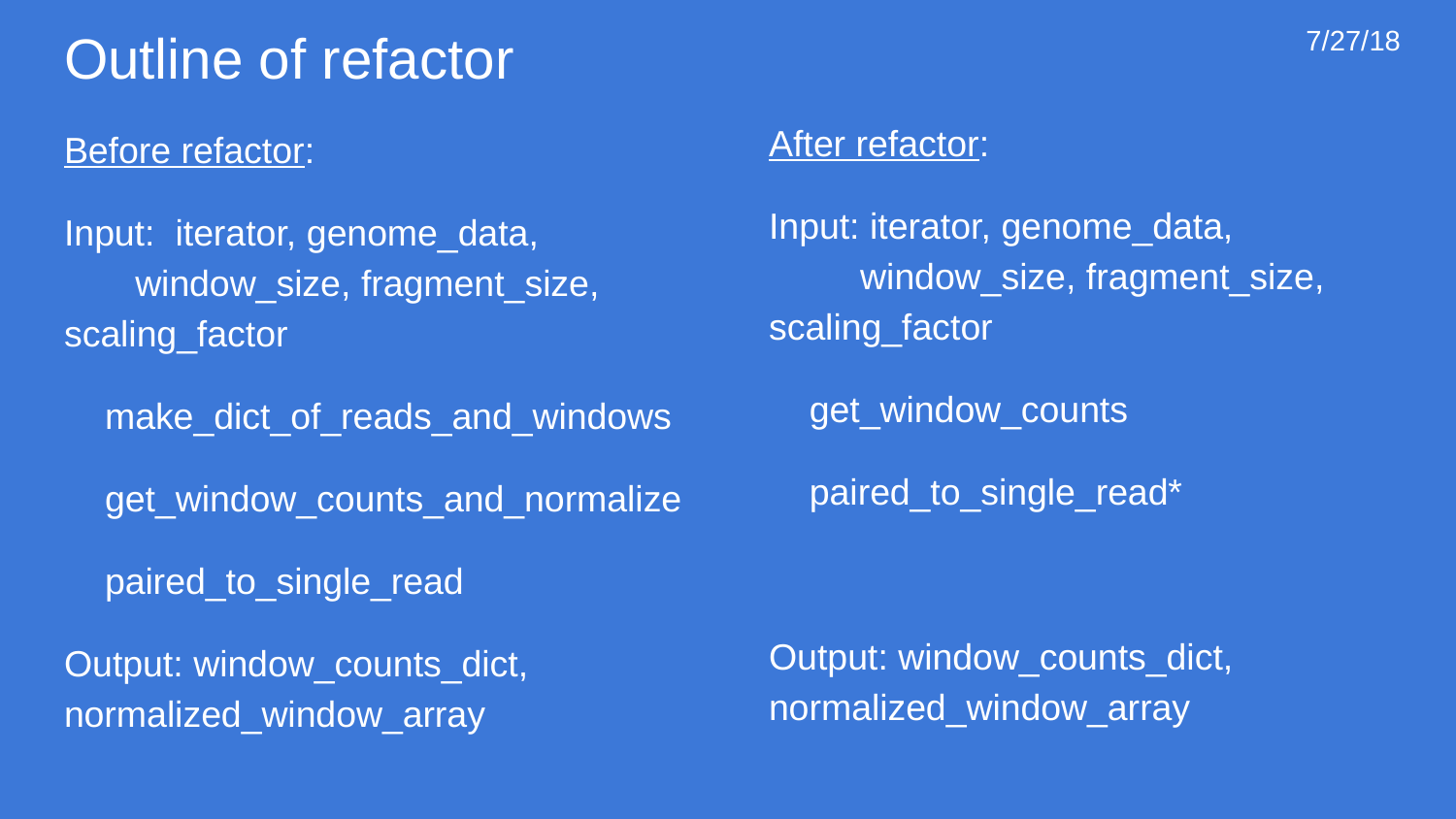

# Outline of refactor
7/27/18
After refactor:
Input: iterator, genome_data,                         window_size, fragment_size, scaling_factor
    get_window_counts
    paired_to_single_read*

Output: window_counts_dict, normalized_window_array

Before refactor:
Input:  iterator, genome_data,                         window_size, fragment_size, scaling_factor
    make_dict_of_reads_and_windows
    get_window_counts_and_normalize
    paired_to_single_read
Output: window_counts_dict, normalized_window_array